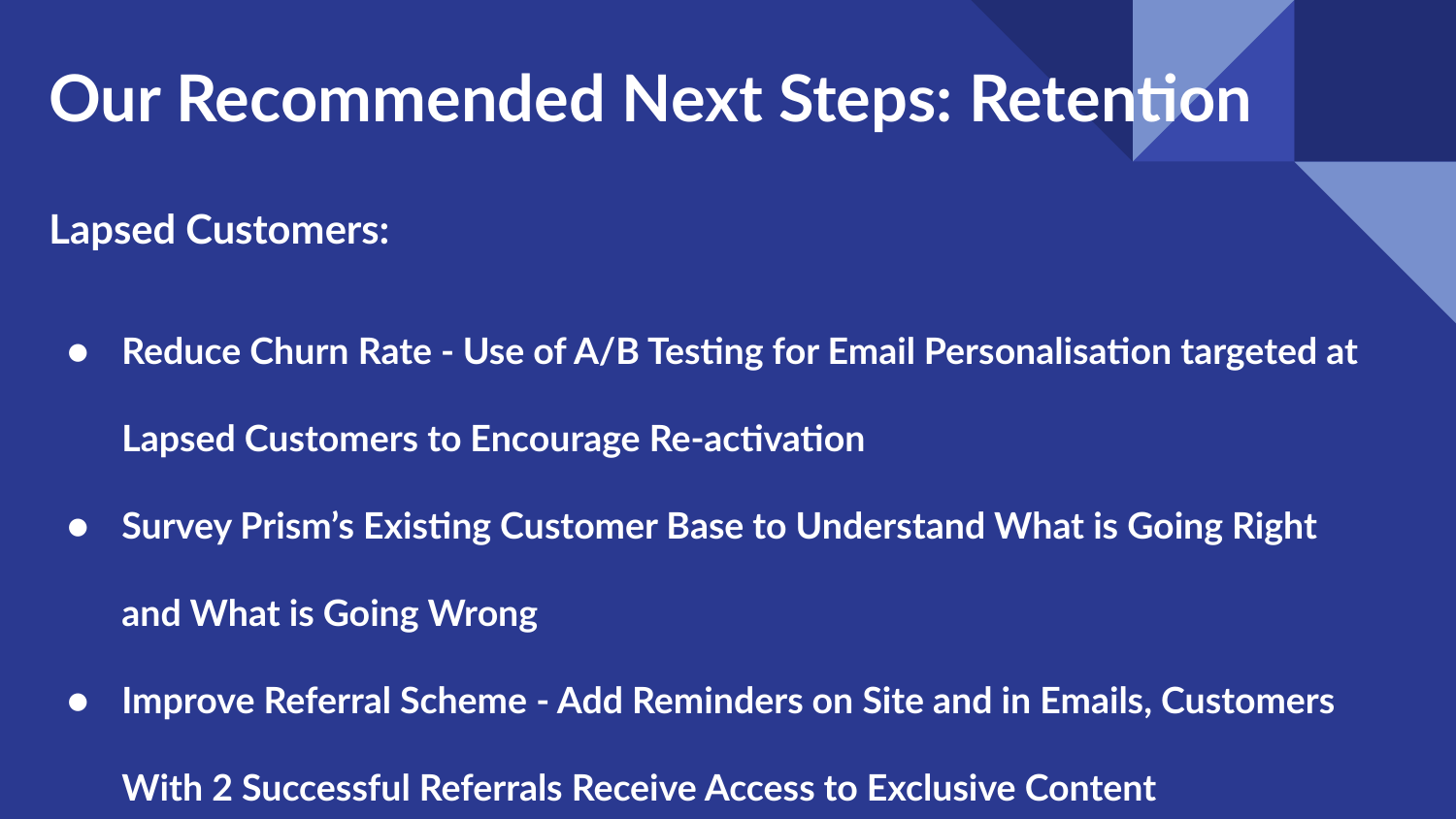

# Our Recommended Next Steps: Retention
Lapsed Customers:
Reduce Churn Rate - Use of A/B Testing for Email Personalisation targeted at Lapsed Customers to Encourage Re-activation
Survey Prism’s Existing Customer Base to Understand What is Going Right and What is Going Wrong
Improve Referral Scheme - Add Reminders on Site and in Emails, Customers With 2 Successful Referrals Receive Access to Exclusive Content